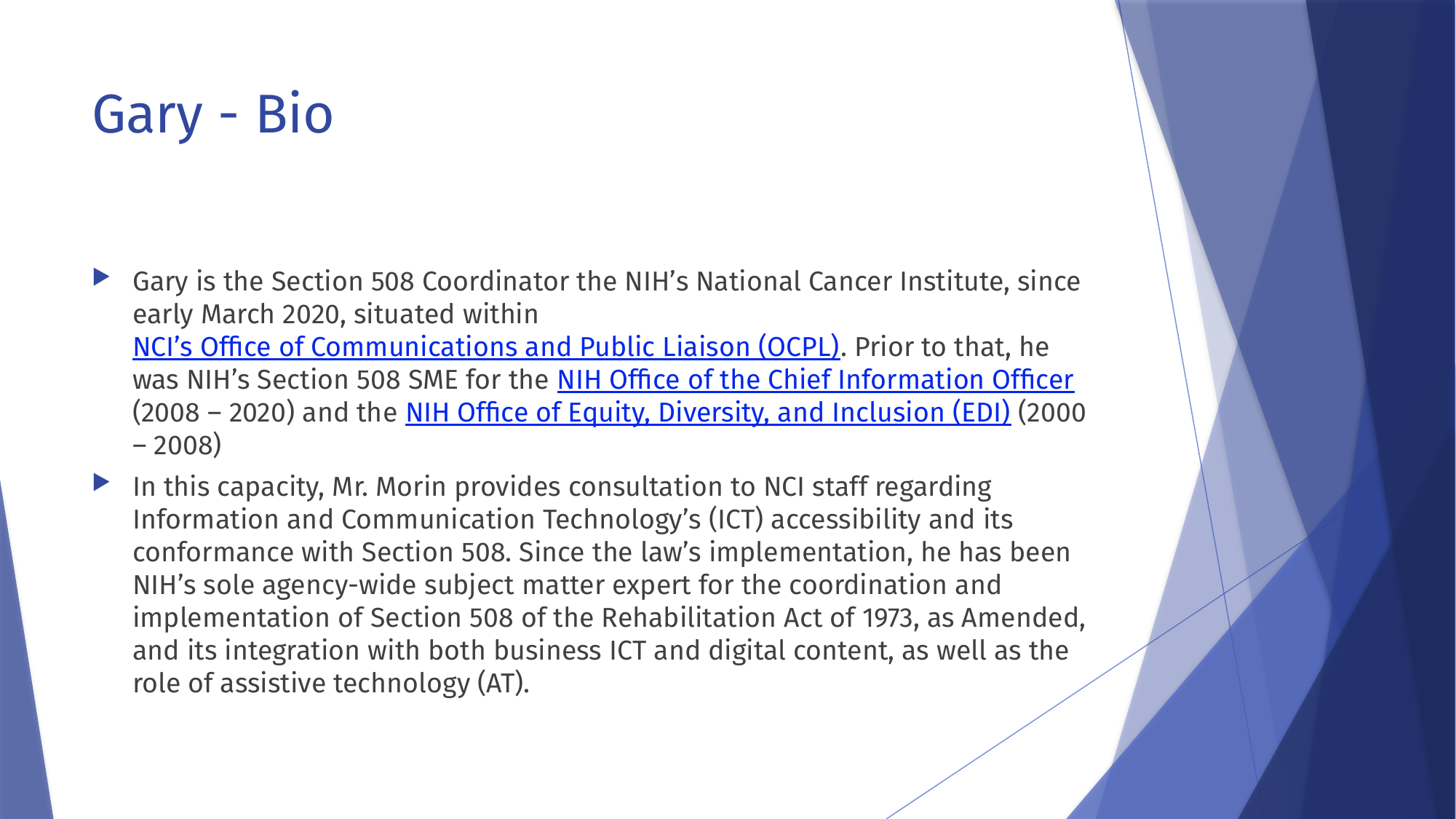

# Gary - Bio
Gary is the Section 508 Coordinator the NIH’s National Cancer Institute, since early March 2020, situated within NCI’s Office of Communications and Public Liaison (OCPL). Prior to that, he was NIH’s Section 508 SME for the NIH Office of the Chief Information Officer (2008 – 2020) and the NIH Office of Equity, Diversity, and Inclusion (EDI) (2000 – 2008)
In this capacity, Mr. Morin provides consultation to NCI staff regarding Information and Communication Technology’s (ICT) accessibility and its conformance with Section 508. Since the law’s implementation, he has been NIH’s sole agency-wide subject matter expert for the coordination and implementation of Section 508 of the Rehabilitation Act of 1973, as Amended, and its integration with both business ICT and digital content, as well as the role of assistive technology (AT).